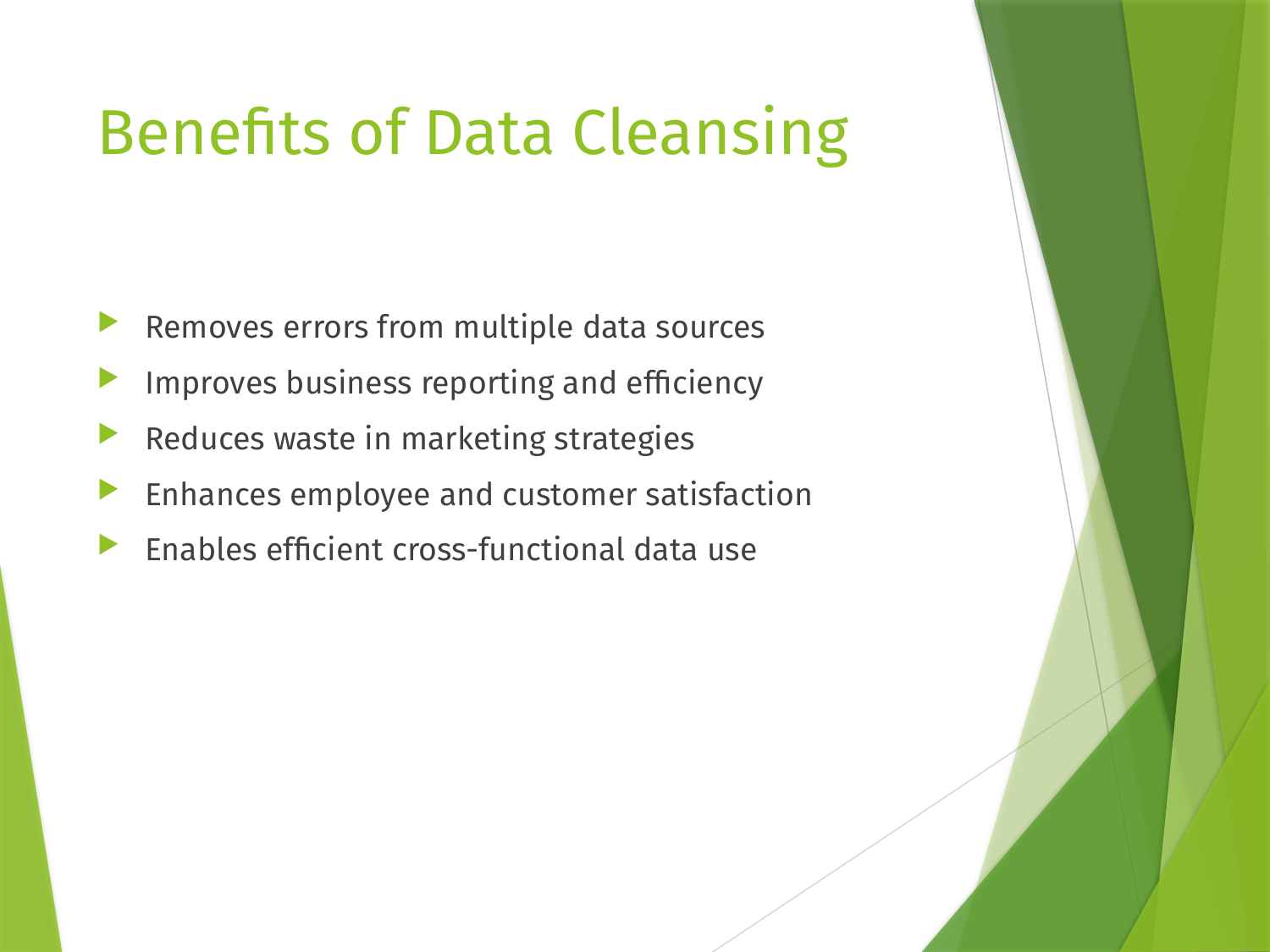

# Benefits of Data Cleansing
Removes errors from multiple data sources
Improves business reporting and efficiency
Reduces waste in marketing strategies
Enhances employee and customer satisfaction
Enables efficient cross-functional data use